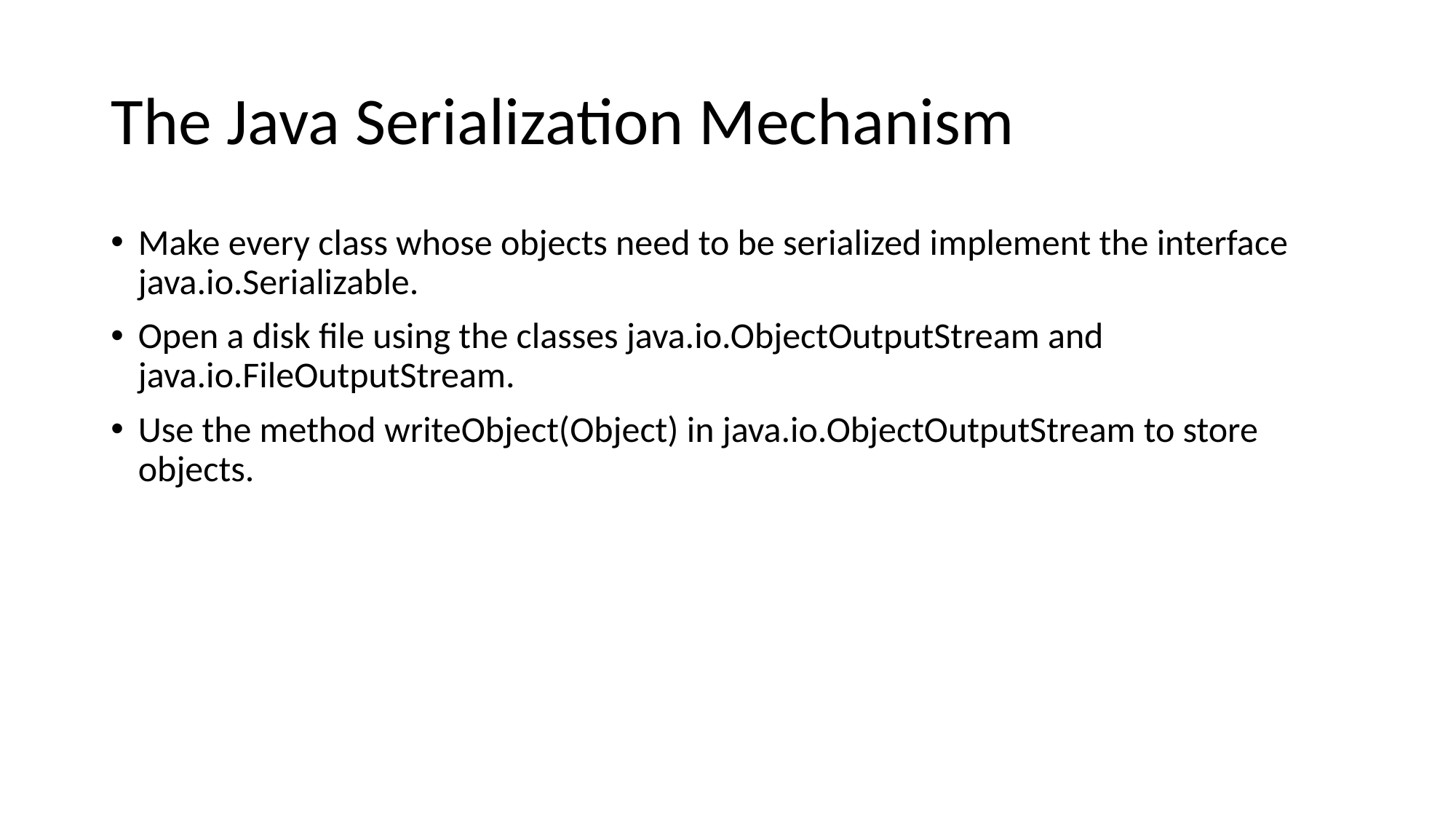

# The Java Serialization Mechanism
Make every class whose objects need to be serialized implement the interface java.io.Serializable.
Open a disk file using the classes java.io.ObjectOutputStream and java.io.FileOutputStream.
Use the method writeObject(Object) in java.io.ObjectOutputStream to store objects.